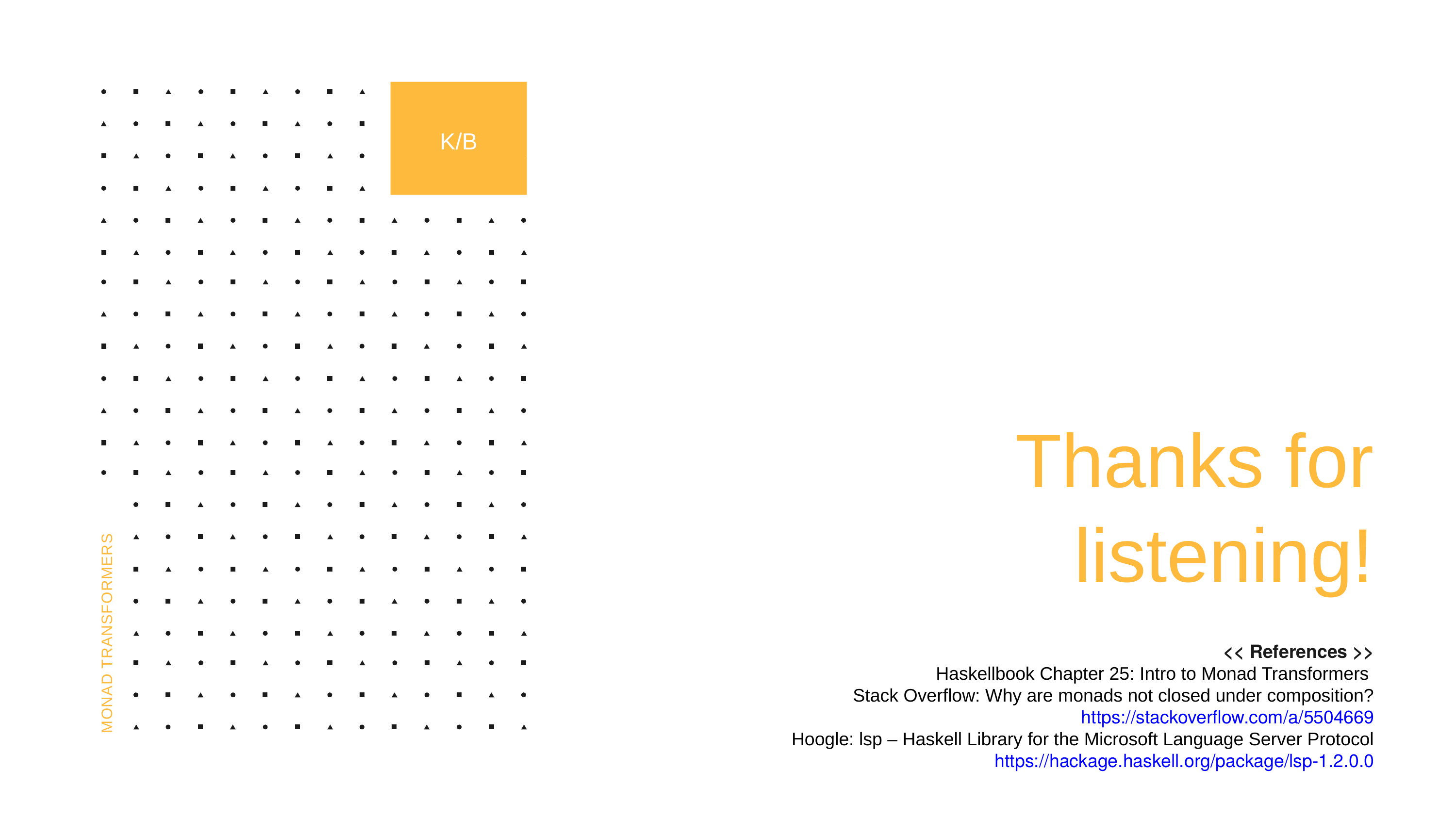

K/B

Thanks for listening!
<< References >>
Haskellbook Chapter 25: Intro to Monad Transformers
Stack Overflow: Why are monads not closed under composition? https://stackoverflow.com/a/5504669
 Hoogle: lsp – Haskell Library for the Microsoft Language Server Protocol
https://hackage.haskell.org/package/lsp-1.2.0.0

MONAD TRANSFORMERS